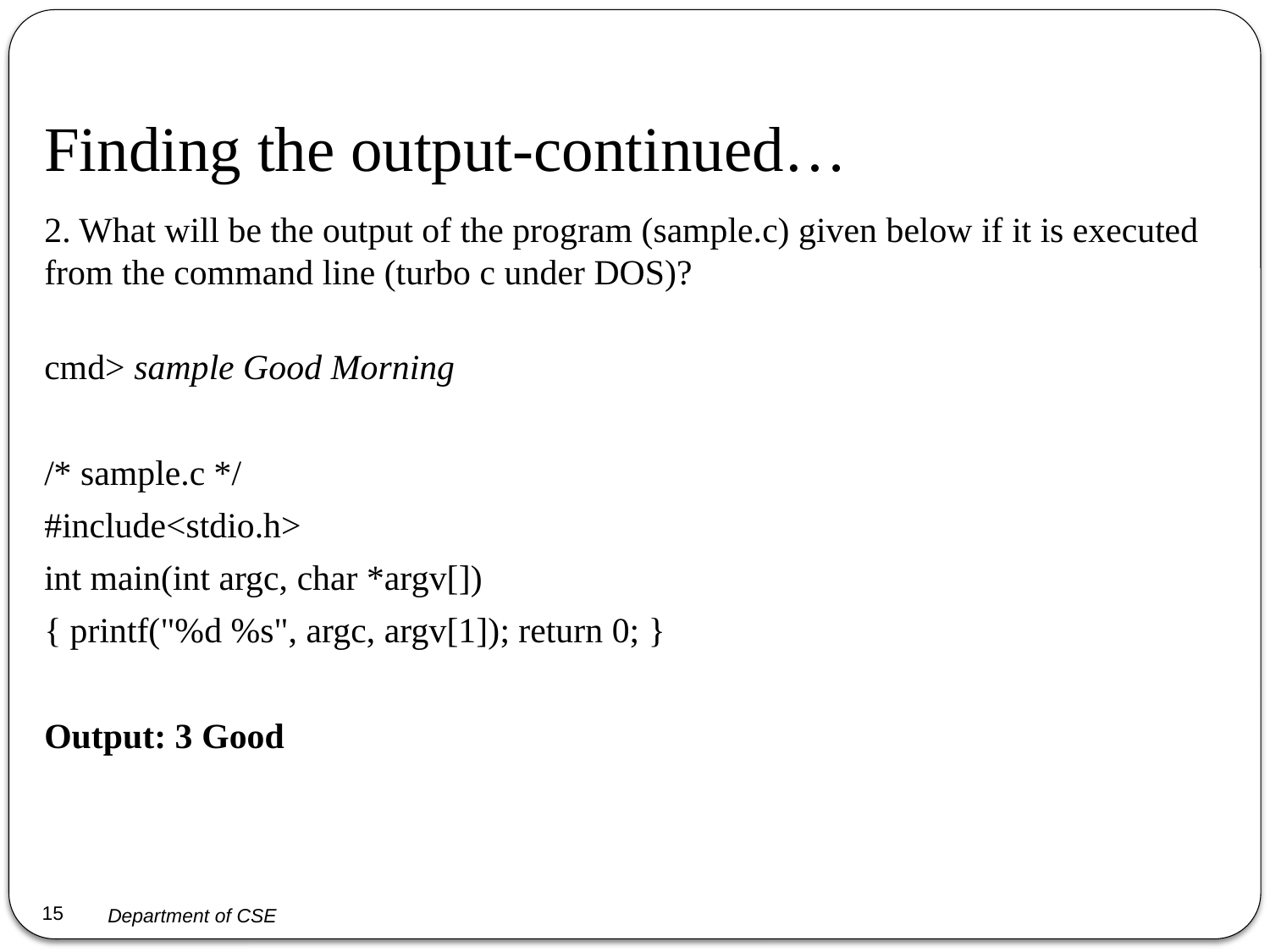

# Finding the output-continued…
2. What will be the output of the program (sample.c) given below if it is executed from the command line (turbo c under DOS)?
cmd> sample Good Morning

/* sample.c */
#include<stdio.h>
int main(int argc, char *argv[])
{ printf("%d %s", argc, argv[1]); return 0; }

Output: 3 Good
15
Department of CSE